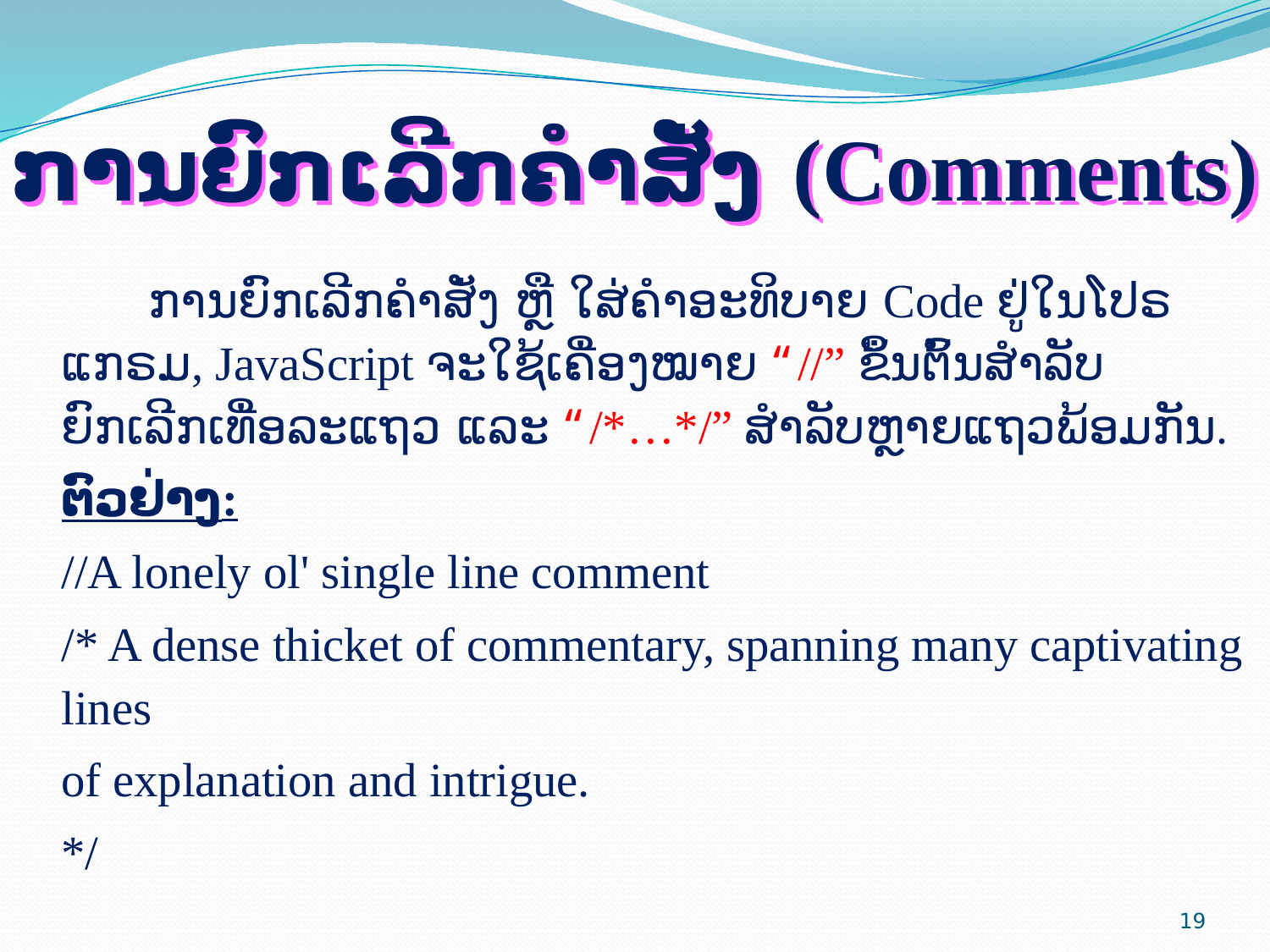

# ການຍົກເລີກຄຳສັ່ງ (Comments)
       ການຍົກເລີກຄຳສັ່ງ ຫຼື ໃສ່ຄຳອະທິບາຍ Code ຢູ່ໃນໂປຣແກຣມ, JavaScript ຈະໃຊ້ເຄື່ອງໝາຍ “//” ຂຶ້ນຕົ້ນສຳລັບຍົກເລີກເທື່ອລະແຖວ ແລະ “/*…*/” ສຳລັບຫຼາຍແຖວພ້ອມກັນ.
ຕົວຢ່າງ:
//A lonely ol' single line comment
/* A dense thicket of commentary, spanning many captivating lines
of explanation and intrigue.
*/
19